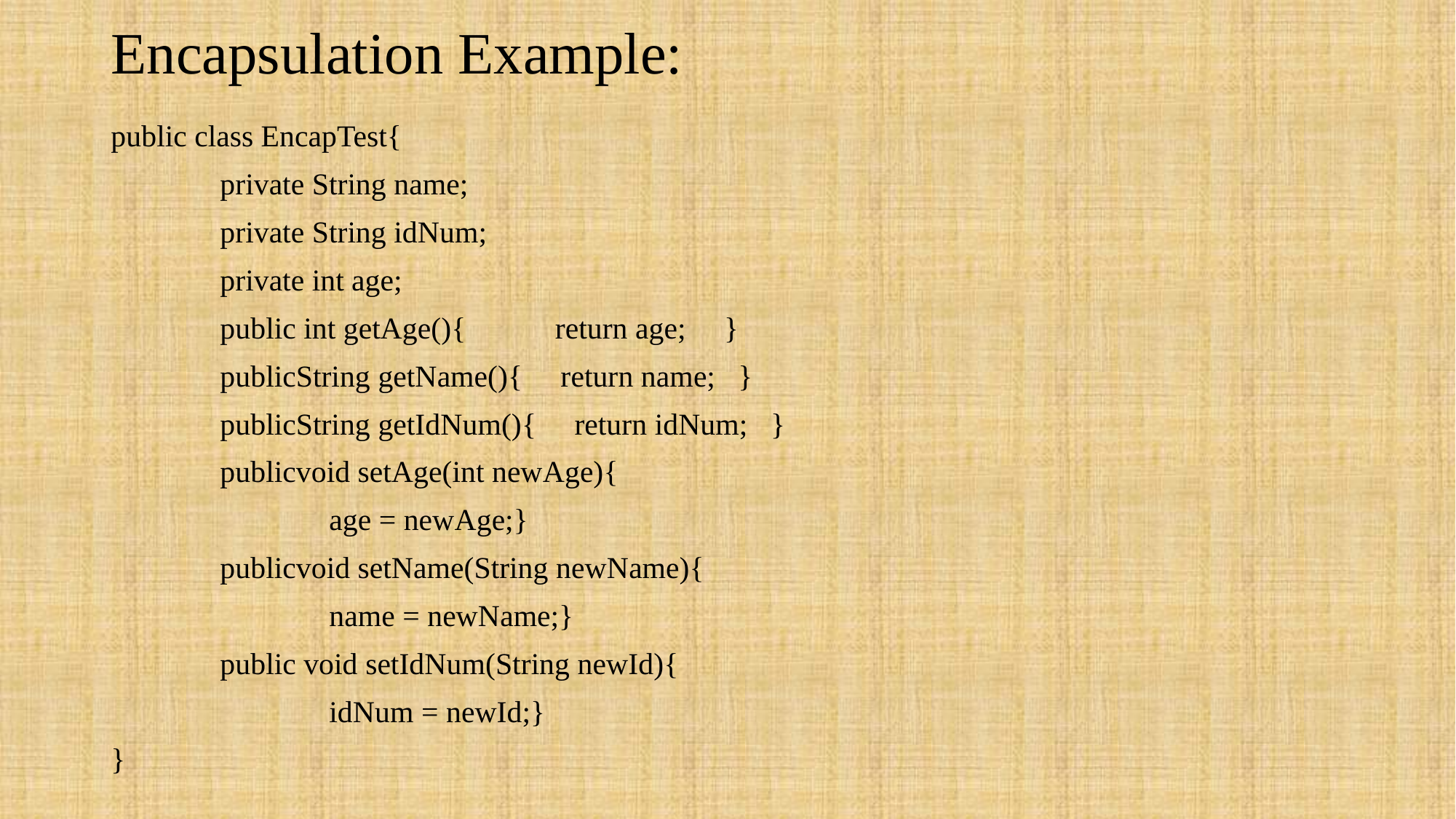

# Encapsulation Example:
public class EncapTest{
	private String name;
	private String idNum;
	private int age;
	public int getAge(){    	 return age;     }
	publicString getName(){     return name;   }
	publicString getIdNum(){     return idNum;   }
	publicvoid setAge(int newAge){
 		age = newAge;}
	publicvoid setName(String newName){
		name = newName;}
	public void setIdNum(String newId){
		idNum = newId;}
}